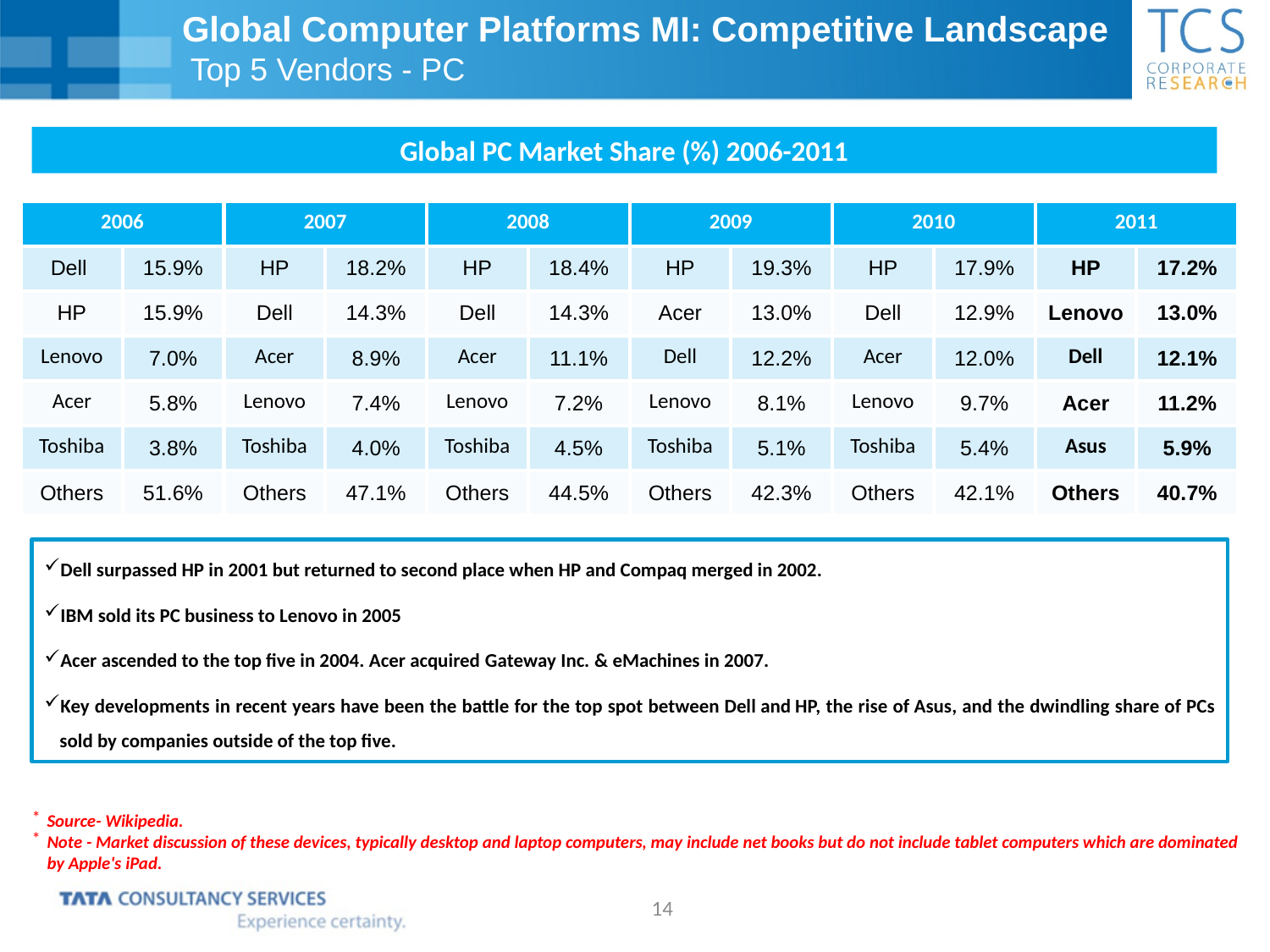

# Global Computer Platforms MI: Competitive Landscape Top 5 Vendors - PC
Global PC Market Share (%) 2006-2011
| 2006 |  | 2007 |  | 2008 |  | 2009 |  | 2010 |  | 2011 |  |
| --- | --- | --- | --- | --- | --- | --- | --- | --- | --- | --- | --- |
| Dell | 15.9% | HP | 18.2% | HP | 18.4% | HP | 19.3% | HP | 17.9% | HP | 17.2% |
| HP | 15.9% | Dell | 14.3% | Dell | 14.3% | Acer | 13.0% | Dell | 12.9% | Lenovo | 13.0% |
| Lenovo | 7.0% | Acer | 8.9% | Acer | 11.1% | Dell | 12.2% | Acer | 12.0% | Dell | 12.1% |
| Acer | 5.8% | Lenovo | 7.4% | Lenovo | 7.2% | Lenovo | 8.1% | Lenovo | 9.7% | Acer | 11.2% |
| Toshiba | 3.8% | Toshiba | 4.0% | Toshiba | 4.5% | Toshiba | 5.1% | Toshiba | 5.4% | Asus | 5.9% |
| Others | 51.6% | Others | 47.1% | Others | 44.5% | Others | 42.3% | Others | 42.1% | Others | 40.7% |
Dell surpassed HP in 2001 but returned to second place when HP and Compaq merged in 2002.
IBM sold its PC business to Lenovo in 2005
Acer ascended to the top five in 2004. Acer acquired Gateway Inc. & eMachines in 2007.
Key developments in recent years have been the battle for the top spot between Dell and HP, the rise of Asus, and the dwindling share of PCs sold by companies outside of the top five.
Source- Wikipedia.
Note - Market discussion of these devices, typically desktop and laptop computers, may include net books but do not include tablet computers which are dominated by Apple's iPad.
14